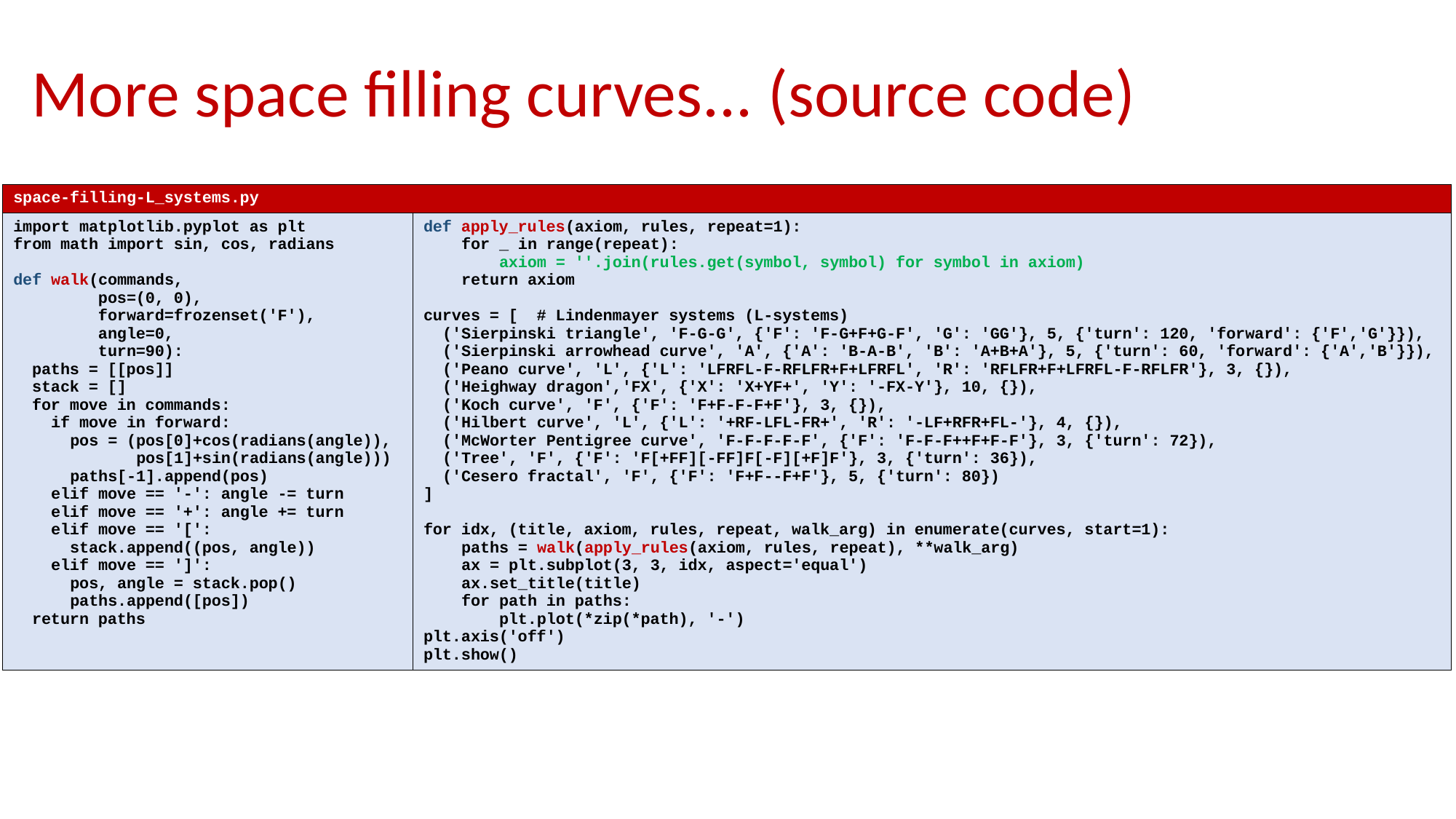

# More space filling curves... (source code)
| space-filling-L\_systems.py |  |
| --- | --- |
| import matplotlib.pyplot as plt from math import sin, cos, radians def walk(commands, pos=(0, 0), forward=frozenset('F'), angle=0, turn=90): paths = [[pos]] stack = [] for move in commands: if move in forward: pos = (pos[0]+cos(radians(angle)), pos[1]+sin(radians(angle))) paths[-1].append(pos) elif move == '-': angle -= turn elif move == '+': angle += turn elif move == '[': stack.append((pos, angle)) elif move == ']': pos, angle = stack.pop() paths.append([pos]) return paths | def apply\_rules(axiom, rules, repeat=1): for \_ in range(repeat): axiom = ''.join(rules.get(symbol, symbol) for symbol in axiom) return axiom curves = [ # Lindenmayer systems (L-systems) ('Sierpinski triangle', 'F-G-G', {'F': 'F-G+F+G-F', 'G': 'GG'}, 5, {'turn': 120, 'forward': {'F','G'}}), ('Sierpinski arrowhead curve', 'A', {'A': 'B-A-B', 'B': 'A+B+A'}, 5, {'turn': 60, 'forward': {'A','B'}}), ('Peano curve', 'L', {'L': 'LFRFL-F-RFLFR+F+LFRFL', 'R': 'RFLFR+F+LFRFL-F-RFLFR'}, 3, {}), ('Heighway dragon','FX', {'X': 'X+YF+', 'Y': '-FX-Y'}, 10, {}), ('Koch curve', 'F', {'F': 'F+F-F-F+F'}, 3, {}), ('Hilbert curve', 'L', {'L': '+RF-LFL-FR+', 'R': '-LF+RFR+FL-'}, 4, {}), ('McWorter Pentigree curve', 'F-F-F-F-F', {'F': 'F-F-F++F+F-F'}, 3, {'turn': 72}), ('Tree', 'F', {'F': 'F[+FF][-FF]F[-F][+F]F'}, 3, {'turn': 36}), ('Cesero fractal', 'F', {'F': 'F+F--F+F'}, 5, {'turn': 80}) ] for idx, (title, axiom, rules, repeat, walk\_arg) in enumerate(curves, start=1): paths = walk(apply\_rules(axiom, rules, repeat), \*\*walk\_arg) ax = plt.subplot(3, 3, idx, aspect='equal') ax.set\_title(title) for path in paths: plt.plot(\*zip(\*path), '-') plt.axis('off') plt.show() |